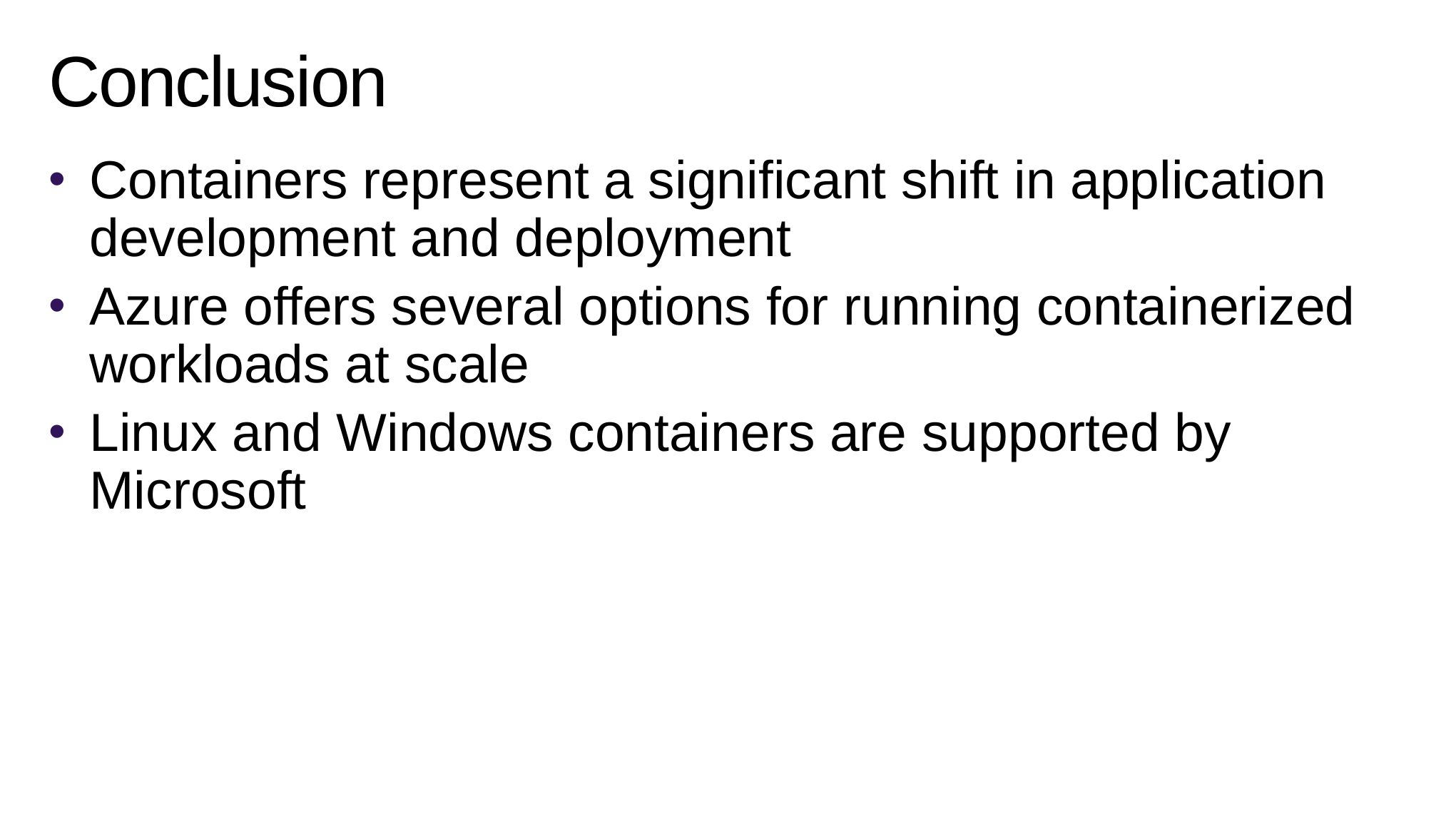

# Conclusion
Containers represent a significant shift in application development and deployment
Azure offers several options for running containerized workloads at scale
Linux and Windows containers are supported by Microsoft